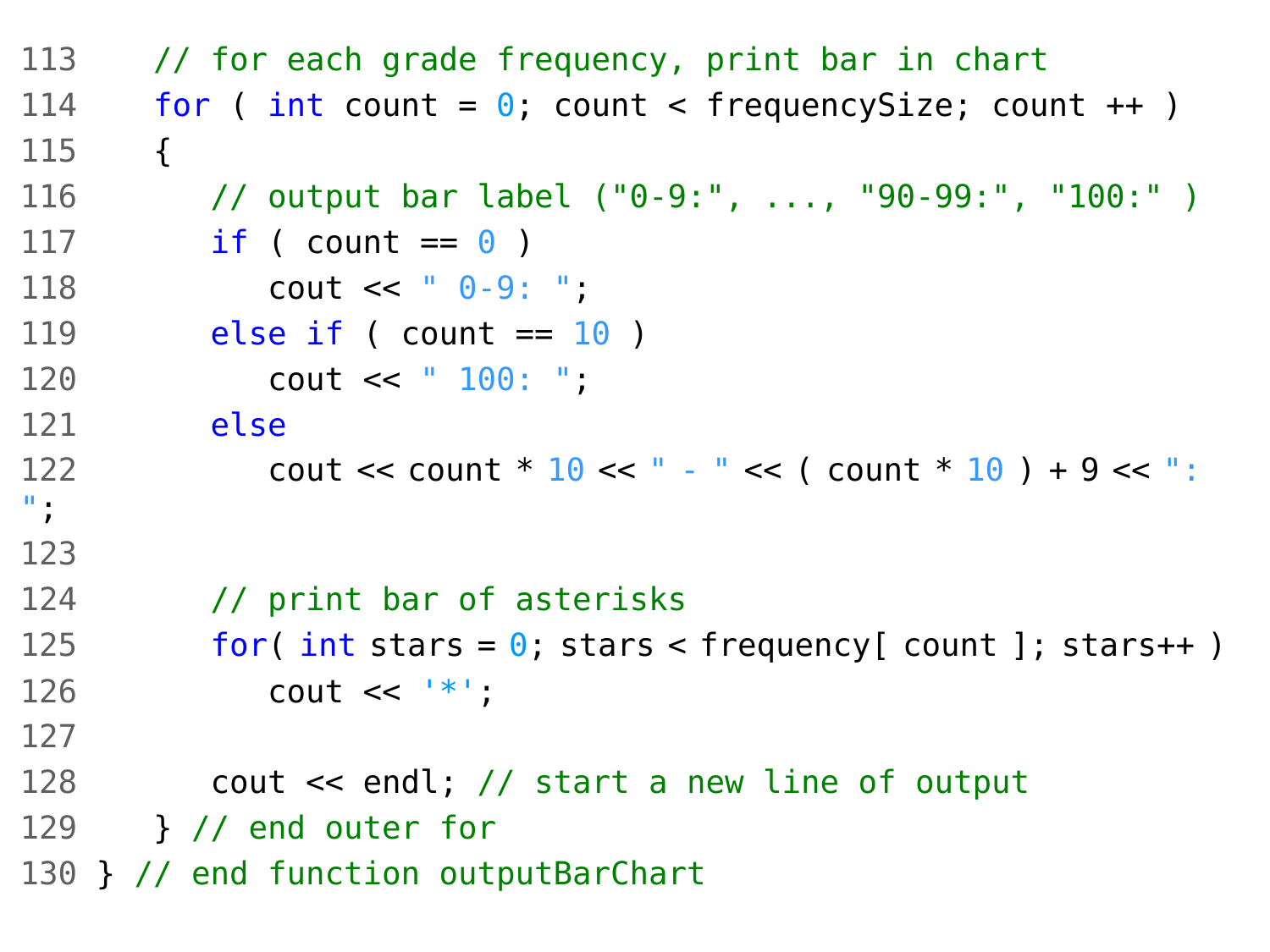

113    // for each grade frequency, print bar in chart
114    for ( int count = 0; count < frequencySize; count ++ )
115    {
116       // output bar label ("0-9:", ..., "90-99:", "100:" )
117       if ( count == 0 )
118          cout << " 0-9: ";
119       else if ( count == 10 )
120          cout << " 100: ";
121       else
122          cout << count * 10 << " - " << ( count * 10 ) + 9 << ": ";
123
124       // print bar of asterisks
125       for( int stars = 0; stars < frequency[ count ]; stars++ )
126          cout << '*';
127
128       cout << endl; // start a new line of output
129    } // end outer for
130 } // end function outputBarChart